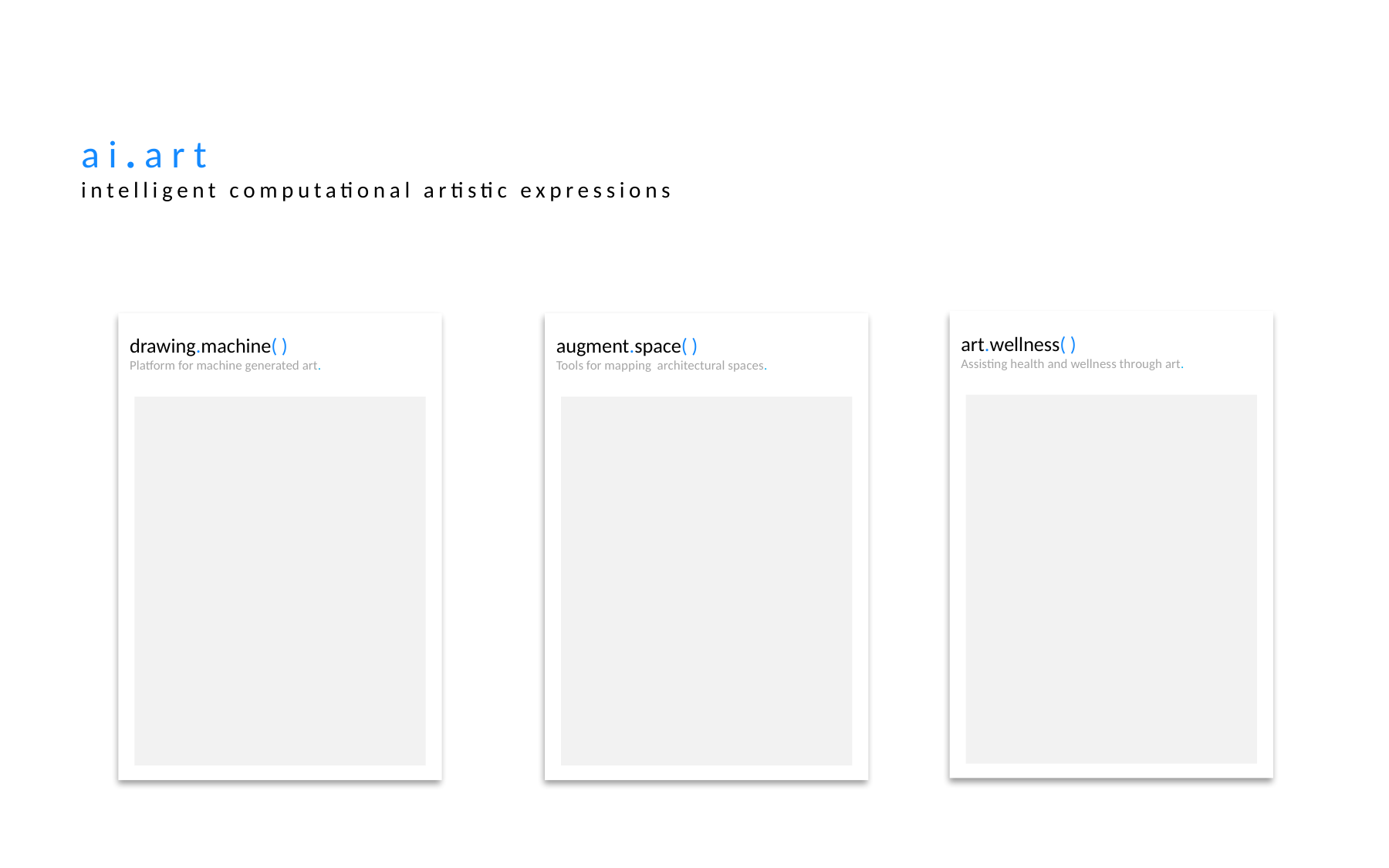

ai.art
intelligent computational artistic expressions

art.wellness()
Assisting health and wellness through art.

drawing.machine()
Platform for machine generated art.

augment.space()
Tools for mapping  architectural spaces.